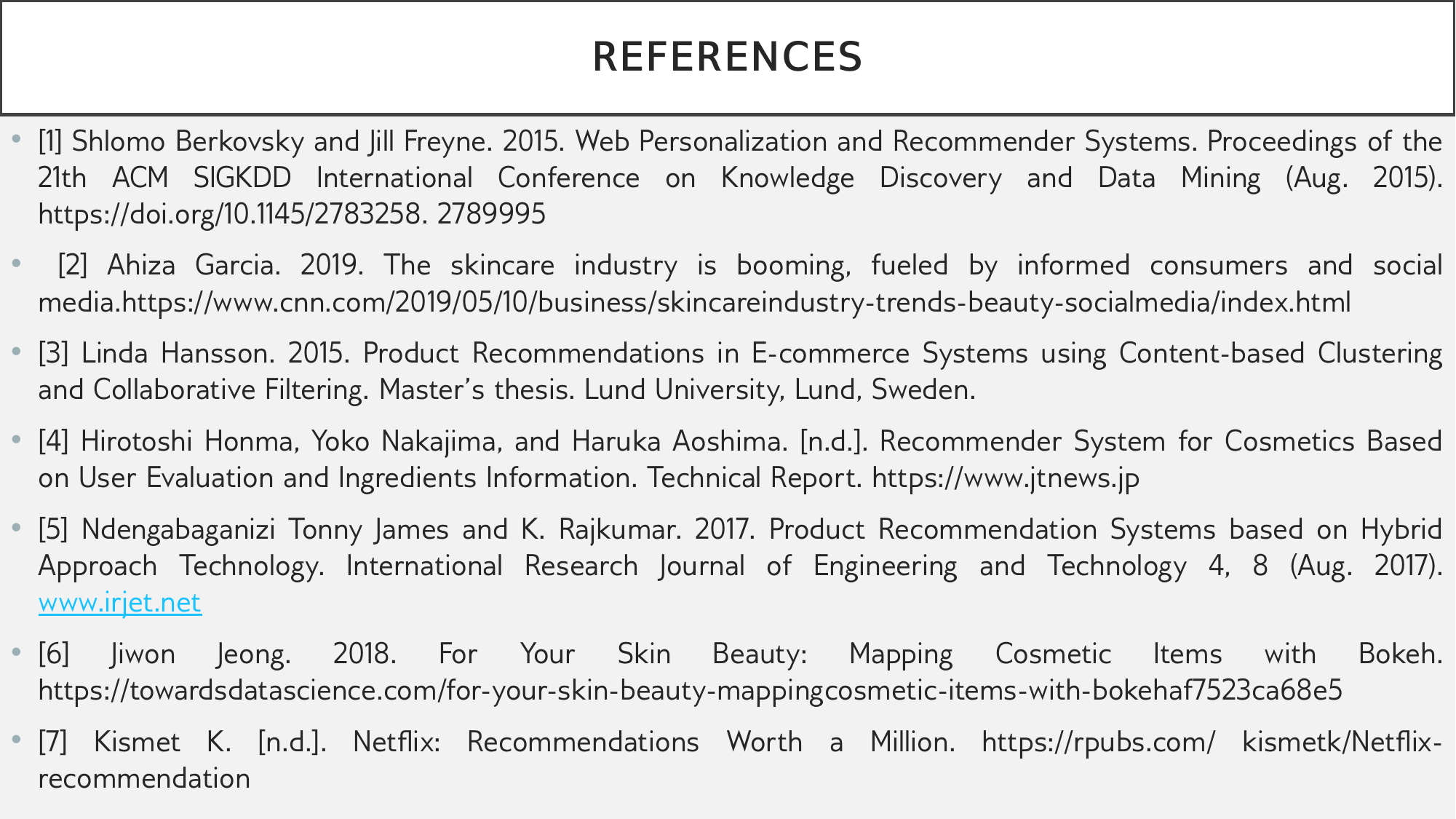

# REFERENCES
[1] Shlomo Berkovsky and Jill Freyne. 2015. Web Personalization and Recommender Systems. Proceedings of the 21th ACM SIGKDD International Conference on Knowledge Discovery and Data Mining (Aug. 2015). https://doi.org/10.1145/2783258. 2789995
 [2] Ahiza Garcia. 2019. The skincare industry is booming, fueled by informed consumers and social media.https://www.cnn.com/2019/05/10/business/skincareindustry-trends-beauty-socialmedia/index.html
[3] Linda Hansson. 2015. Product Recommendations in E-commerce Systems using Content-based Clustering and Collaborative Filtering. Master’s thesis. Lund University, Lund, Sweden.
[4] Hirotoshi Honma, Yoko Nakajima, and Haruka Aoshima. [n.d.]. Recommender System for Cosmetics Based on User Evaluation and Ingredients Information. Technical Report. https://www.jtnews.jp
[5] Ndengabaganizi Tonny James and K. Rajkumar. 2017. Product Recommendation Systems based on Hybrid Approach Technology. International Research Journal of Engineering and Technology 4, 8 (Aug. 2017). www.irjet.net
[6] Jiwon Jeong. 2018. For Your Skin Beauty: Mapping Cosmetic Items with Bokeh. https://towardsdatascience.com/for-your-skin-beauty-mappingcosmetic-items-with-bokehaf7523ca68e5
[7] Kismet K. [n.d.]. Netflix: Recommendations Worth a Million. https://rpubs.com/ kismetk/Netflix-recommendation